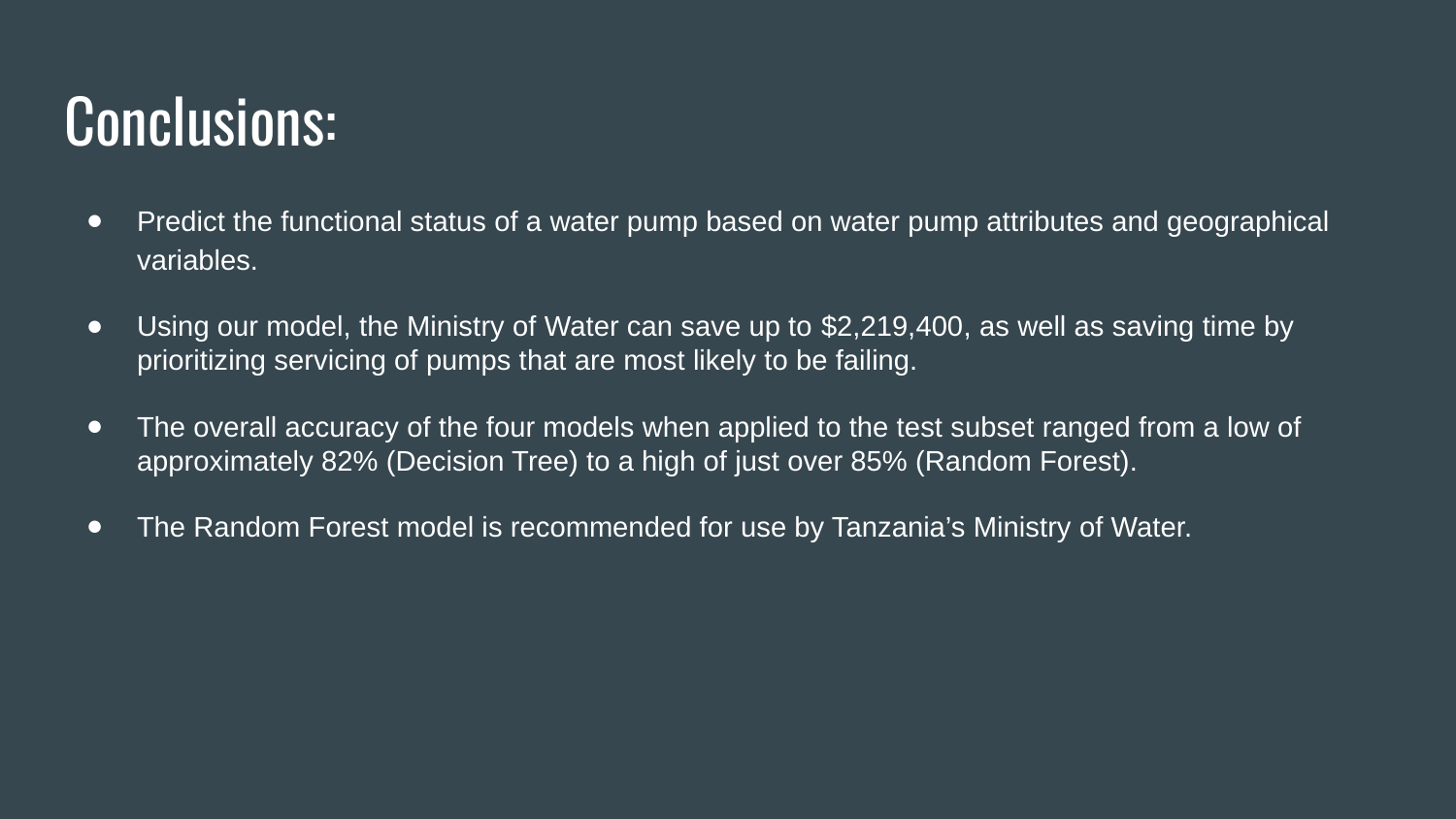

# Conclusions:
Predict the functional status of a water pump based on water pump attributes and geographical variables.
Using our model, the Ministry of Water can save up to $2,219,400, as well as saving time by prioritizing servicing of pumps that are most likely to be failing.
The overall accuracy of the four models when applied to the test subset ranged from a low of approximately 82% (Decision Tree) to a high of just over 85% (Random Forest).
The Random Forest model is recommended for use by Tanzania’s Ministry of Water.